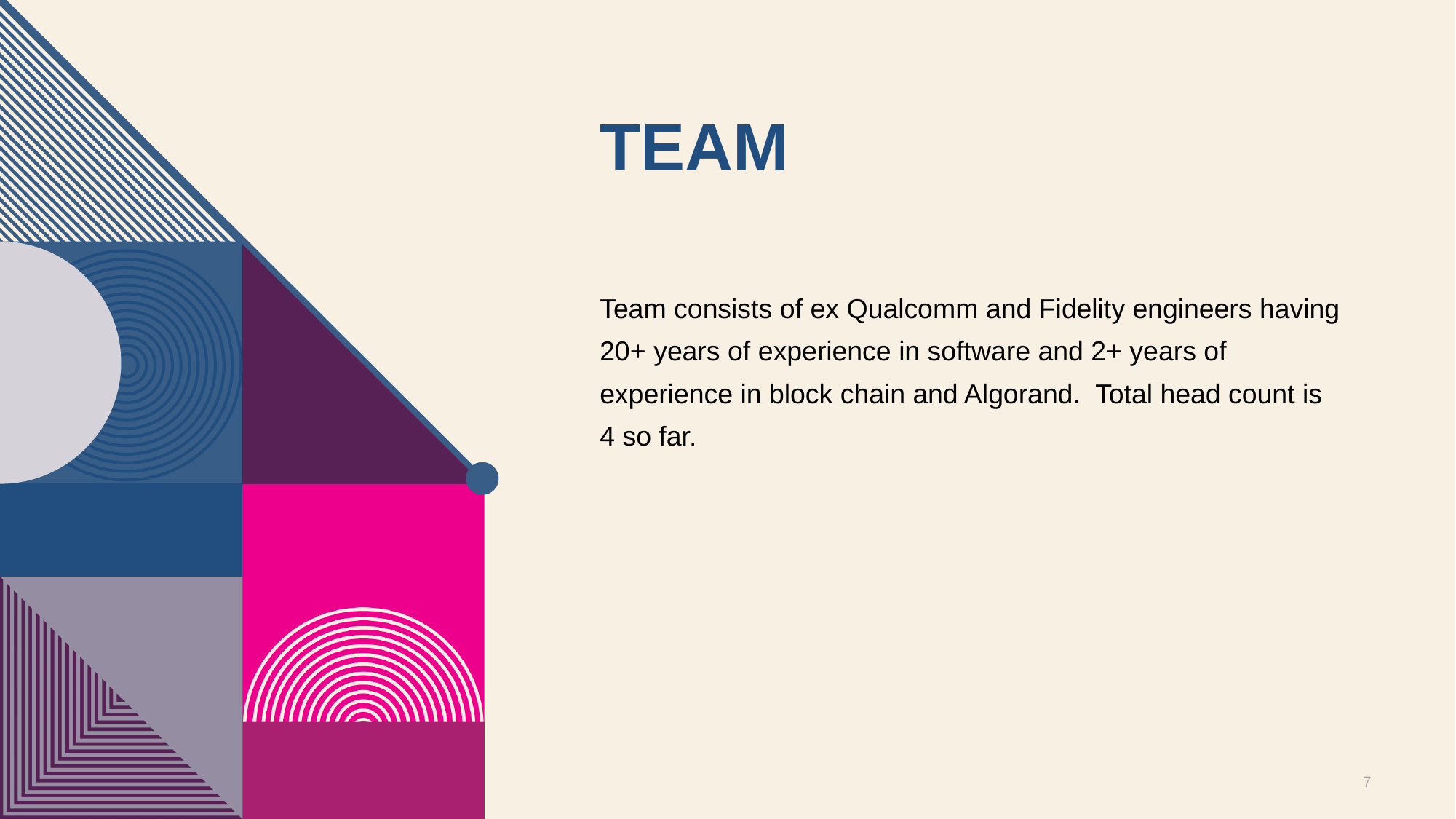

# TEAM
Team consists of ex Qualcomm and Fidelity engineers having 20+ years of experience in software and 2+ years of experience in block chain and Algorand.  Total head count is 4 so far.
7